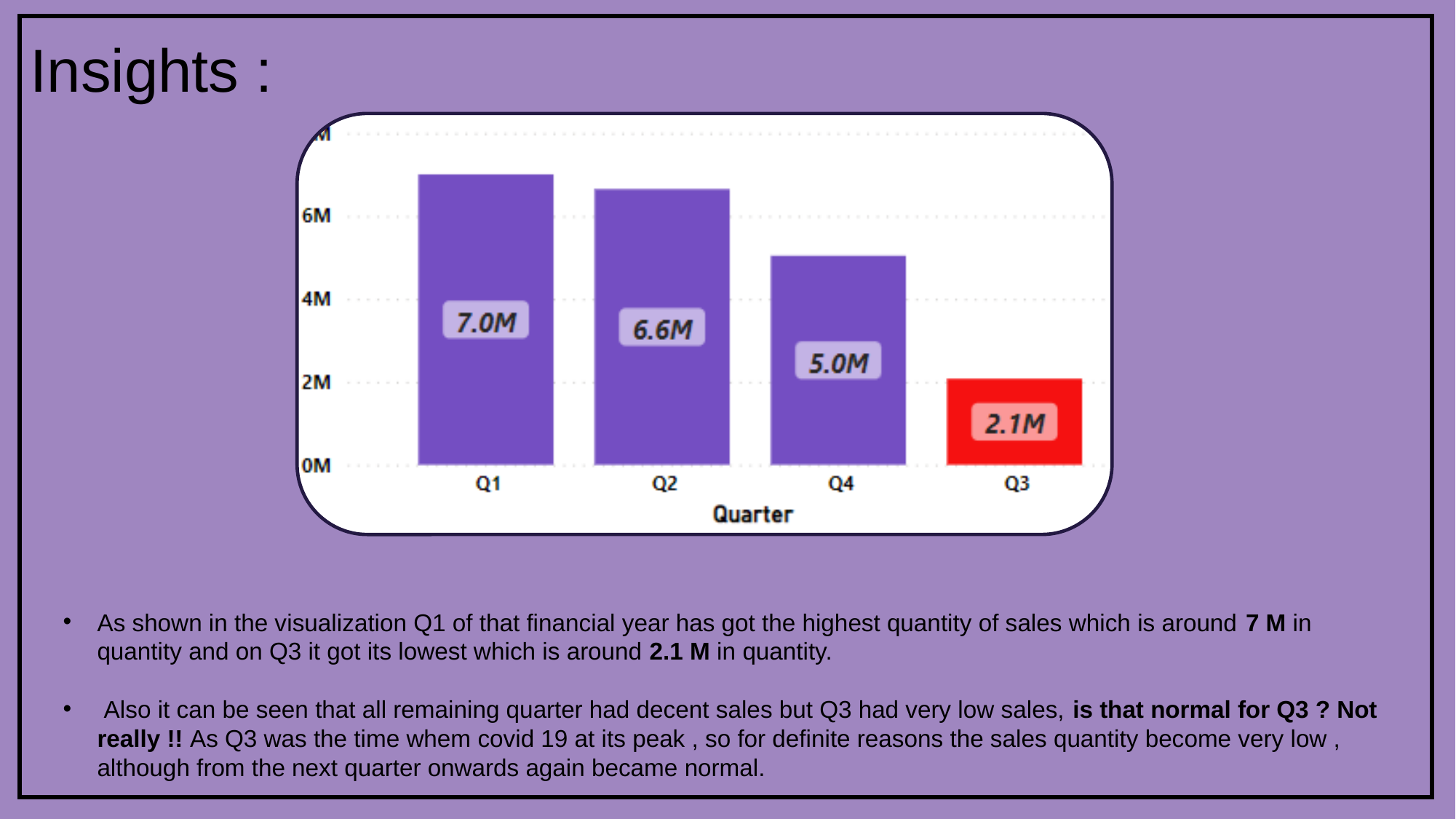

Insights :

As shown in the visualization Q1 of that financial year has got the highest quantity of sales which is around 7 M in quantity and on Q3 it got its lowest which is around 2.1 M in quantity.

 Also it can be seen that all remaining quarter had decent sales but Q3 had very low sales, is that normal for Q3 ? Not really !! As Q3 was the time whem covid 19 at its peak , so for definite reasons the sales quantity become very low , although from the next quarter onwards again became normal.